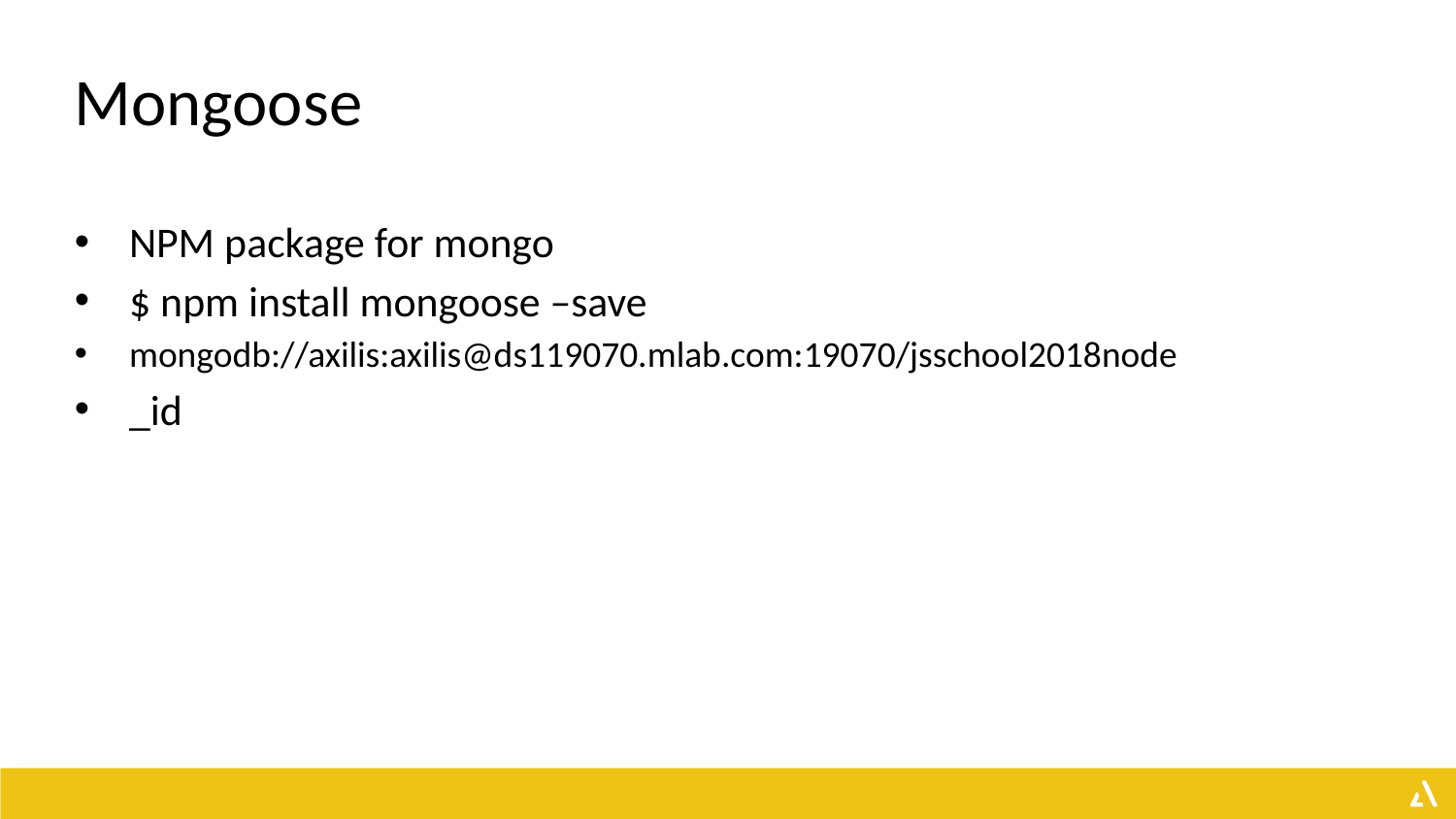

# Mongoose
NPM package for mongo
$ npm install mongoose –save
mongodb://axilis:axilis@ds119070.mlab.com:19070/jsschool2018node
_id